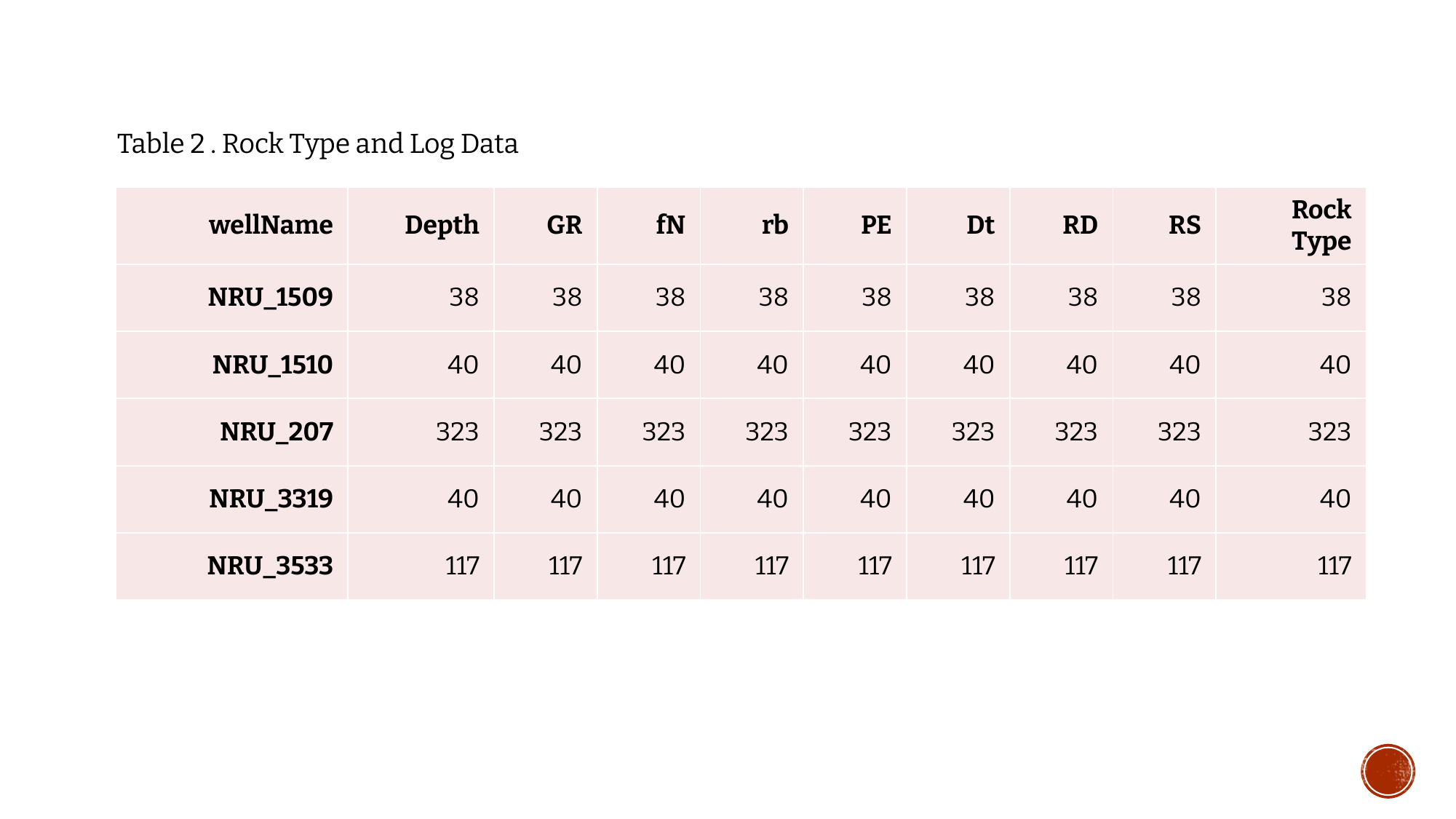

Table 2 . Rock Type and Log Data
| wellName | Depth | GR | fN | rb | PE | Dt | RD | RS | Rock Type |
| --- | --- | --- | --- | --- | --- | --- | --- | --- | --- |
| NRU\_1509 | 38 | 38 | 38 | 38 | 38 | 38 | 38 | 38 | 38 |
| NRU\_1510 | 40 | 40 | 40 | 40 | 40 | 40 | 40 | 40 | 40 |
| NRU\_207 | 323 | 323 | 323 | 323 | 323 | 323 | 323 | 323 | 323 |
| NRU\_3319 | 40 | 40 | 40 | 40 | 40 | 40 | 40 | 40 | 40 |
| NRU\_3533 | 117 | 117 | 117 | 117 | 117 | 117 | 117 | 117 | 117 |